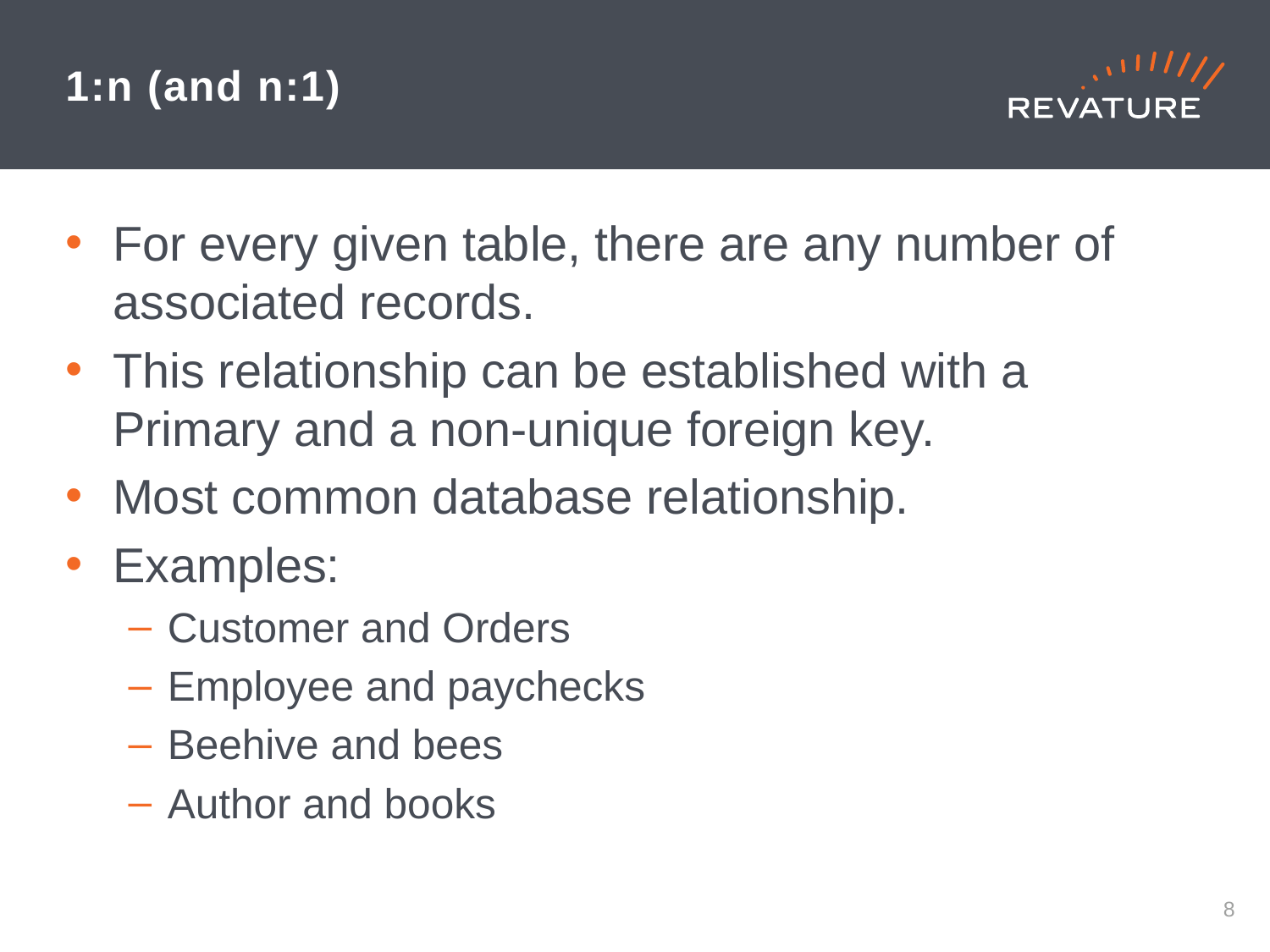

# 1:n (and n:1)
For every given table, there are any number of associated records.
This relationship can be established with a Primary and a non-unique foreign key.
Most common database relationship.
Examples:
Customer and Orders
Employee and paychecks
Beehive and bees
Author and books
8